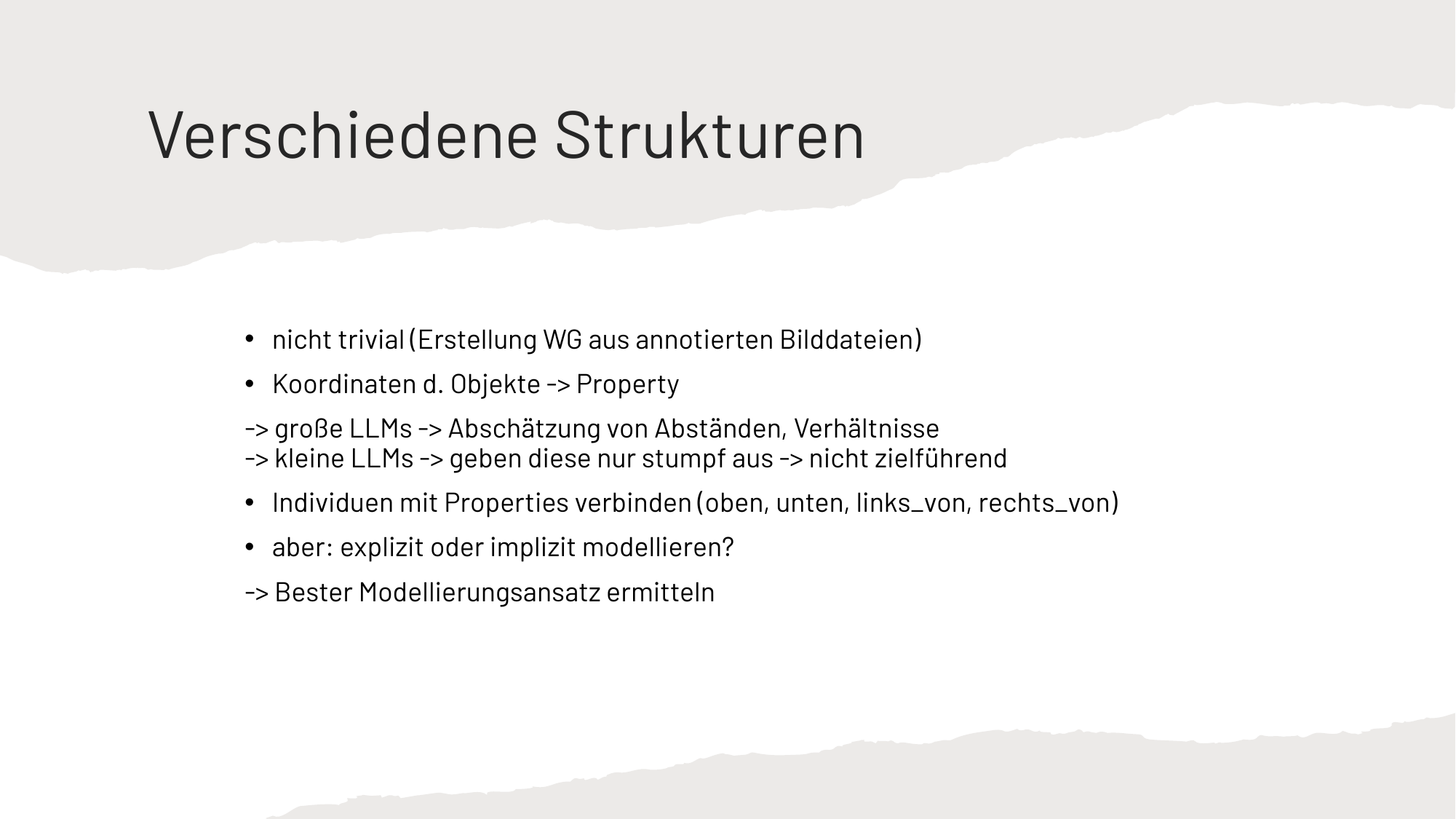

# Verschiedene Strukturen
nicht trivial (Erstellung WG aus annotierten Bilddateien)
Koordinaten d. Objekte -> Property
-> große LLMs -> Abschätzung von Abständen, Verhältnisse
-> kleine LLMs -> geben diese nur stumpf aus -> nicht zielführend
Individuen mit Properties verbinden (oben, unten, links_von, rechts_von)
aber: explizit oder implizit modellieren?
-> Bester Modellierungsansatz ermitteln